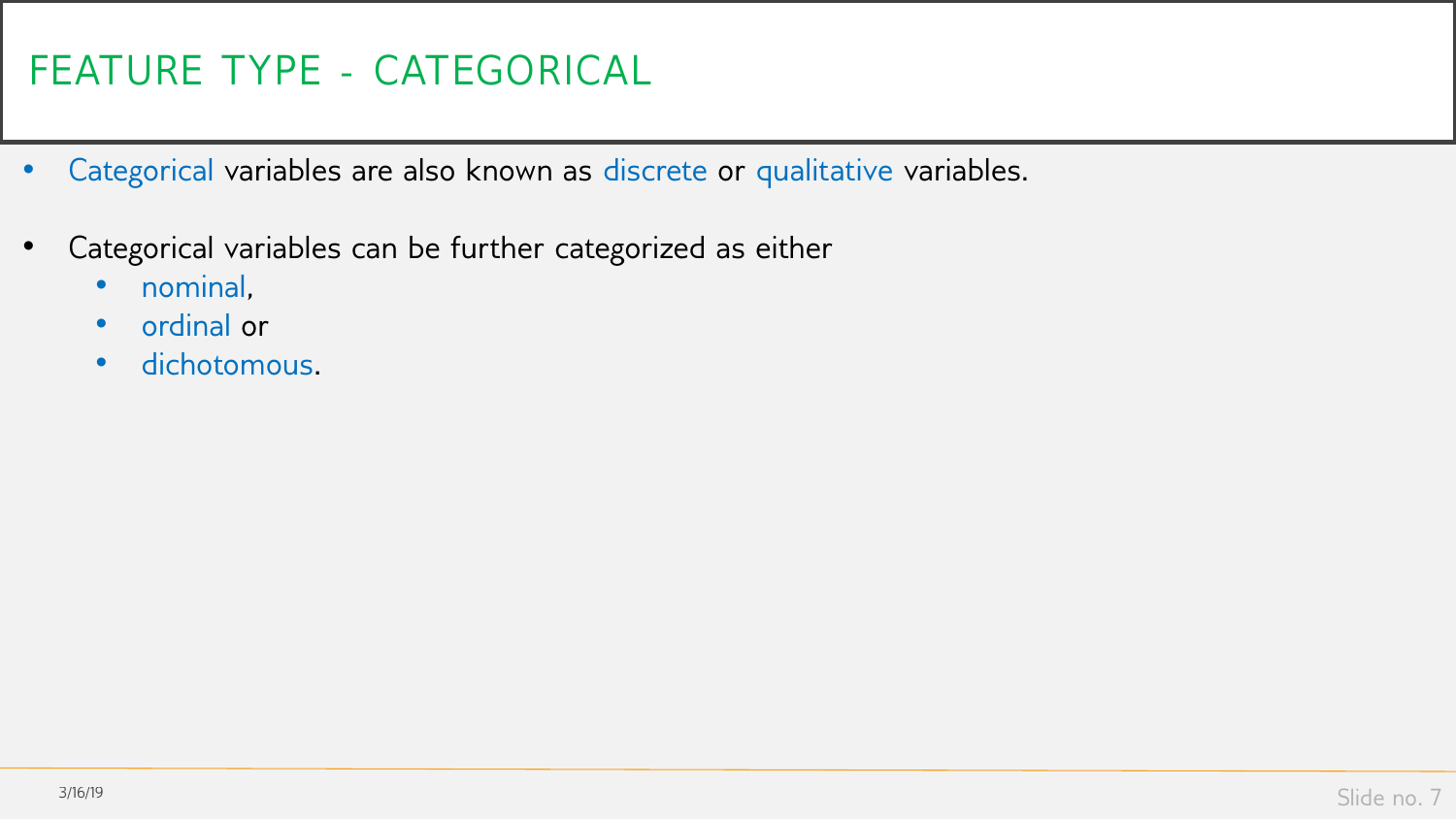

# feature type - Categorical
Categorical variables are also known as discrete or qualitative variables.

Categorical variables can be further categorized as either
nominal,
ordinal or
dichotomous.

3/16/19
Slide no. 7